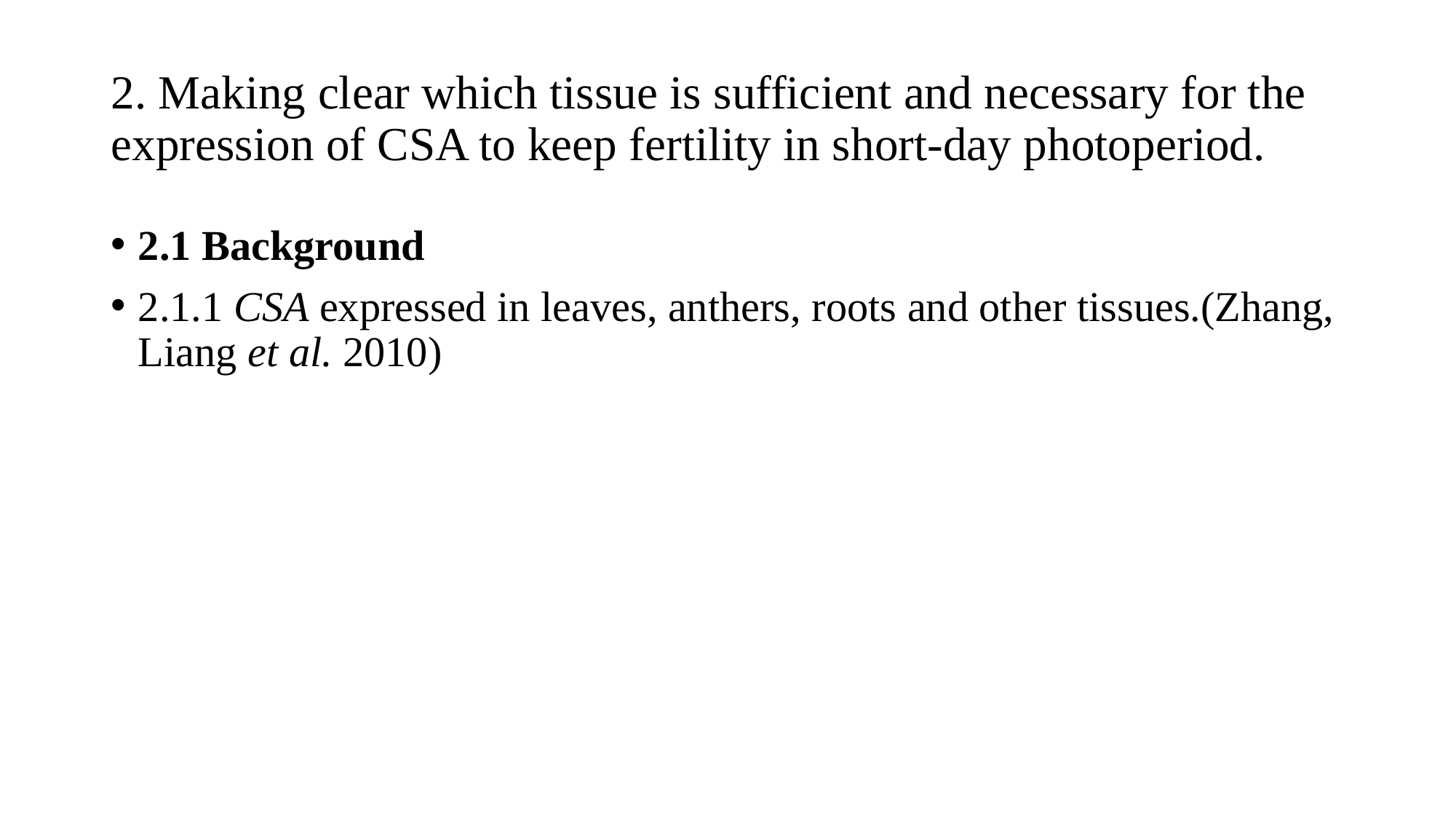

# 2. Making clear which tissue is sufficient and necessary for the expression of CSA to keep fertility in short-day photoperiod.
2.1 Background
2.1.1 CSA expressed in leaves, anthers, roots and other tissues.(Zhang, Liang et al. 2010)